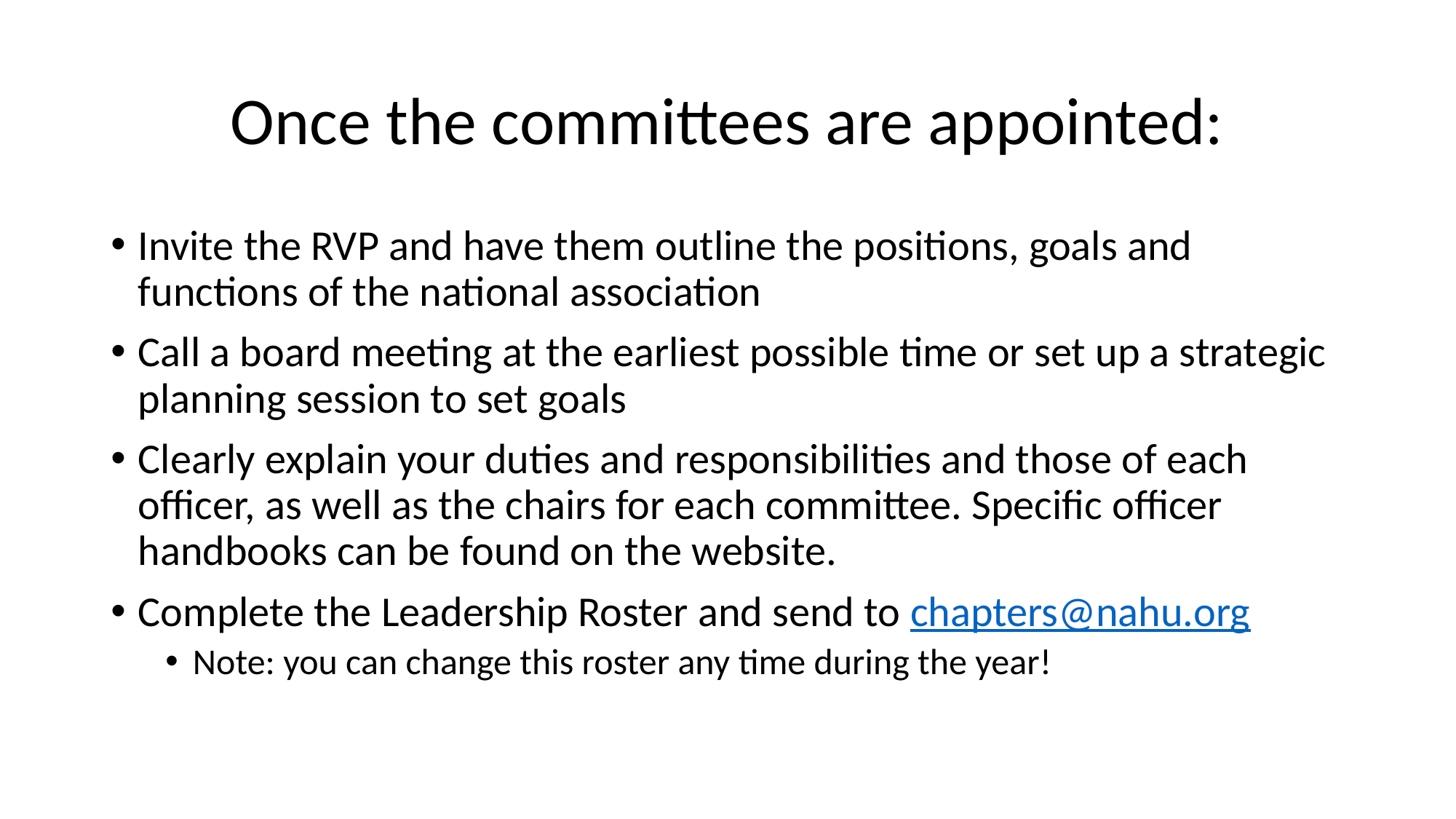

# Once the committees are appointed:
Invite the RVP and have them outline the positions, goals and functions of the national association
Call a board meeting at the earliest possible time or set up a strategic planning session to set goals
Clearly explain your duties and responsibilities and those of each officer, as well as the chairs for each committee. Specific officer handbooks can be found on the website.
Complete the Leadership Roster and send to chapters@nahu.org
Note: you can change this roster any time during the year!